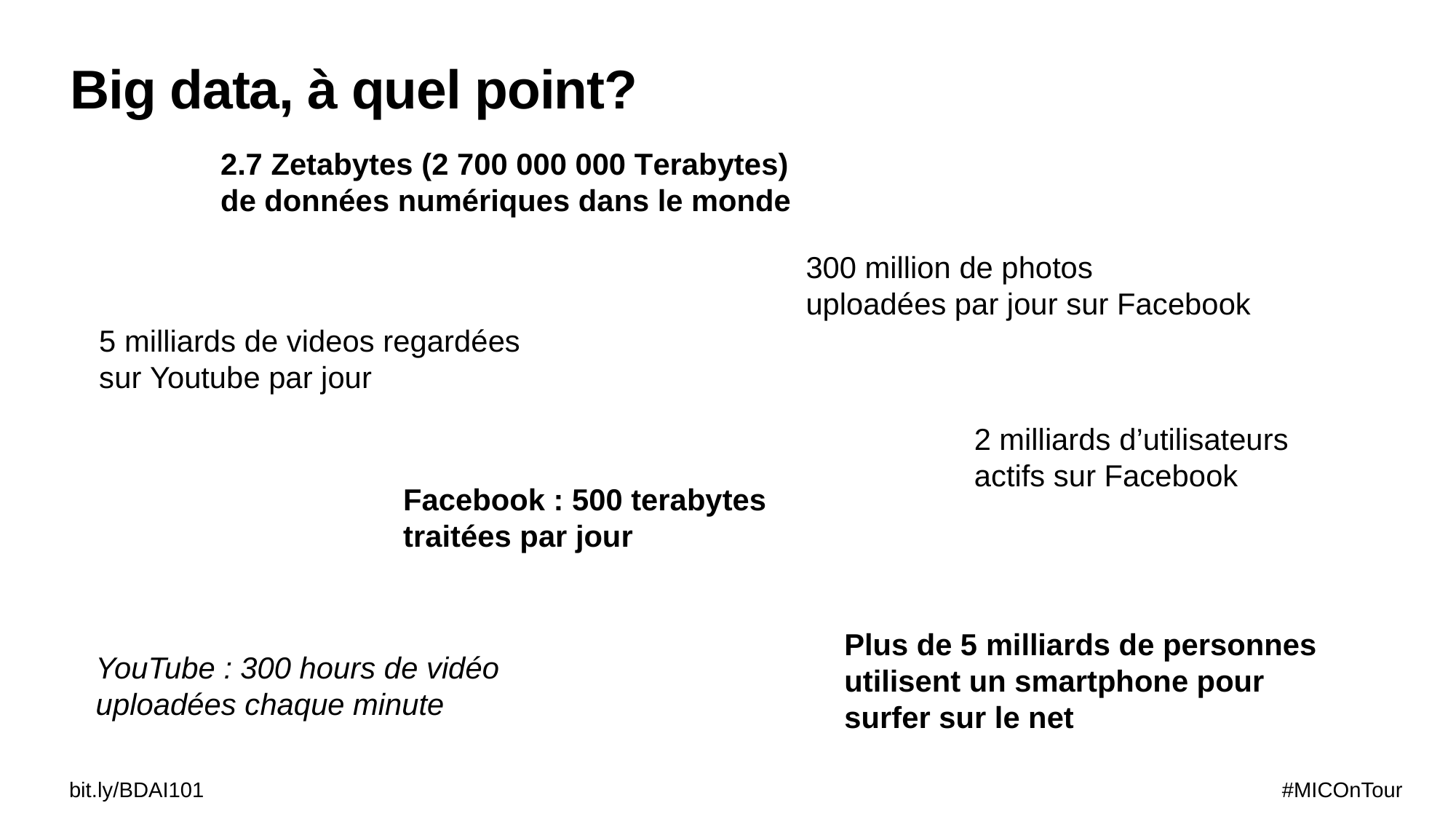

# Big data, à quel point?
2.7 Zetabytes (2 700 000 000 Terabytes)
de données numériques dans le monde
300 million de photos
uploadées par jour sur Facebook
5 milliards de videos regardées
sur Youtube par jour
2 milliards d’utilisateurs
actifs sur Facebook
Facebook : 500 terabytes
traitées par jour
Plus de 5 milliards de personnes utilisent un smartphone pour surfer sur le net
YouTube : 300 hours de vidéo
uploadées chaque minute